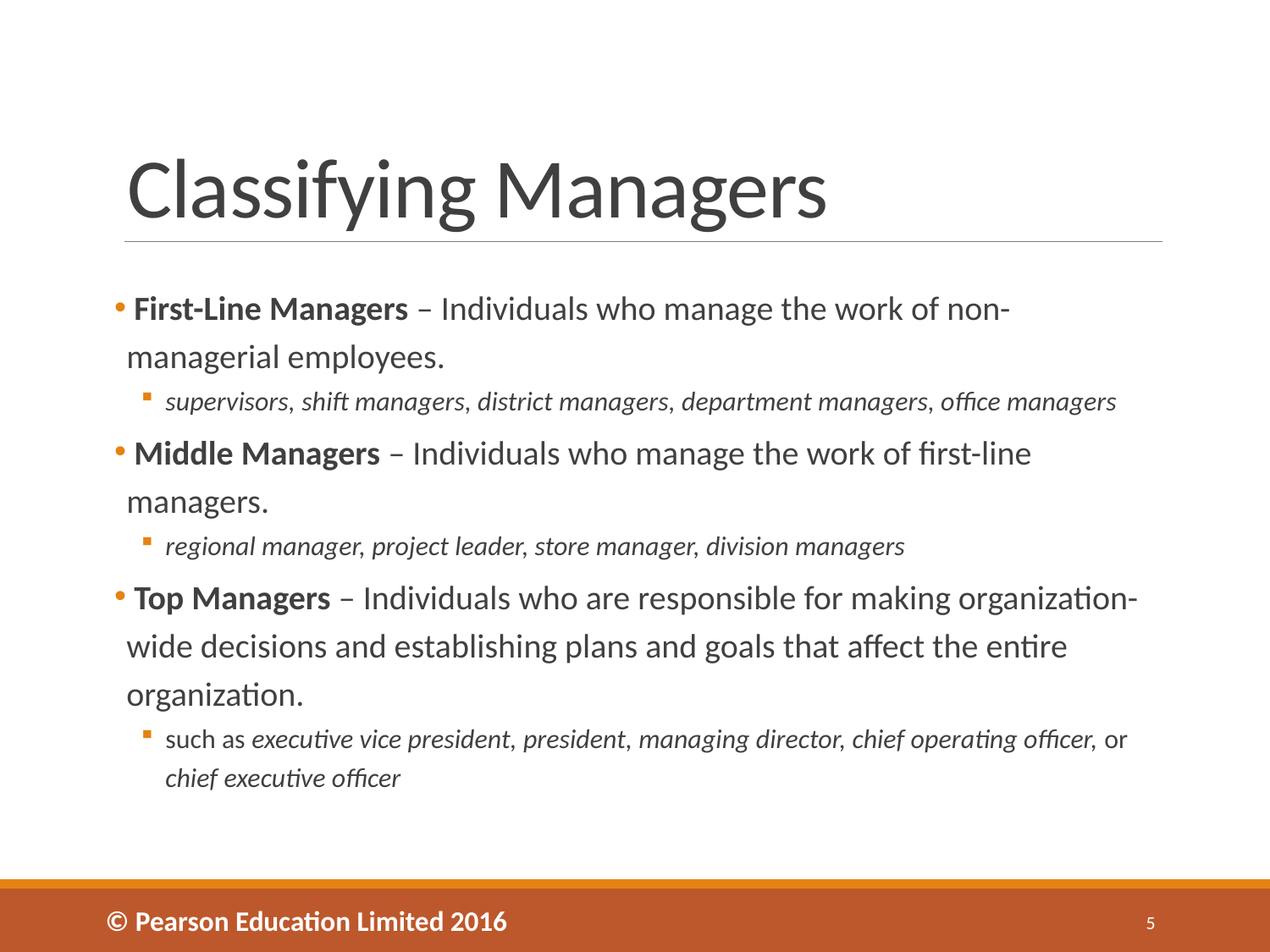

# Classifying Managers
 First-Line Managers – Individuals who manage the work of non-managerial employees.
supervisors, shift managers, district managers, department managers, office managers
 Middle Managers – Individuals who manage the work of first-line managers.
regional manager, project leader, store manager, division managers
 Top Managers – Individuals who are responsible for making organization-wide decisions and establishing plans and goals that affect the entire organization.
such as executive vice president, president, managing director, chief operating officer, or chief executive officer
© Pearson Education Limited 2016
5